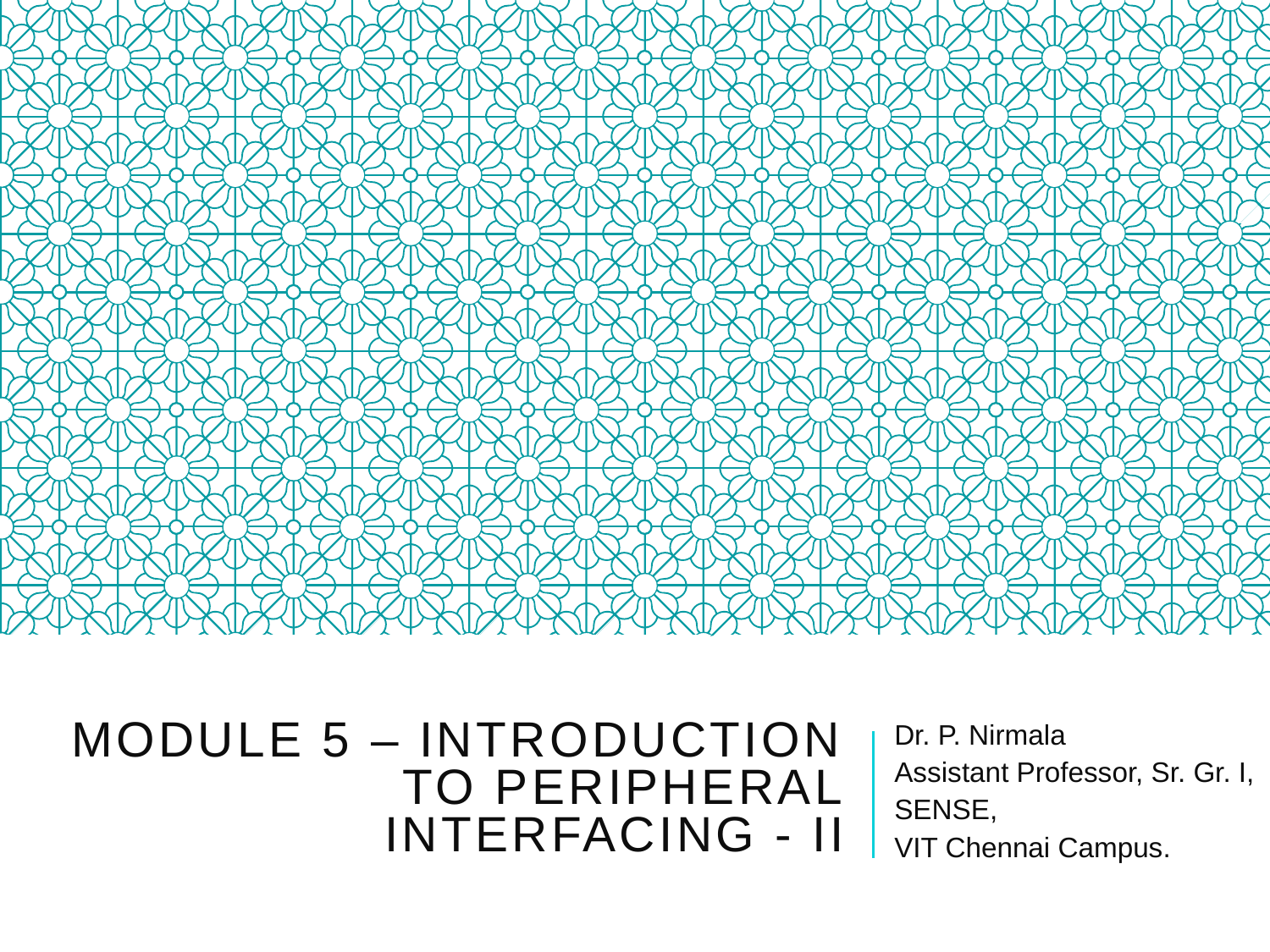

# MODULE 5 – INTRODUCTION TO PERIPHERAL INTERFACING - iI
Dr. P. Nirmala
Assistant Professor, Sr. Gr. I,
SENSE,
VIT Chennai Campus.